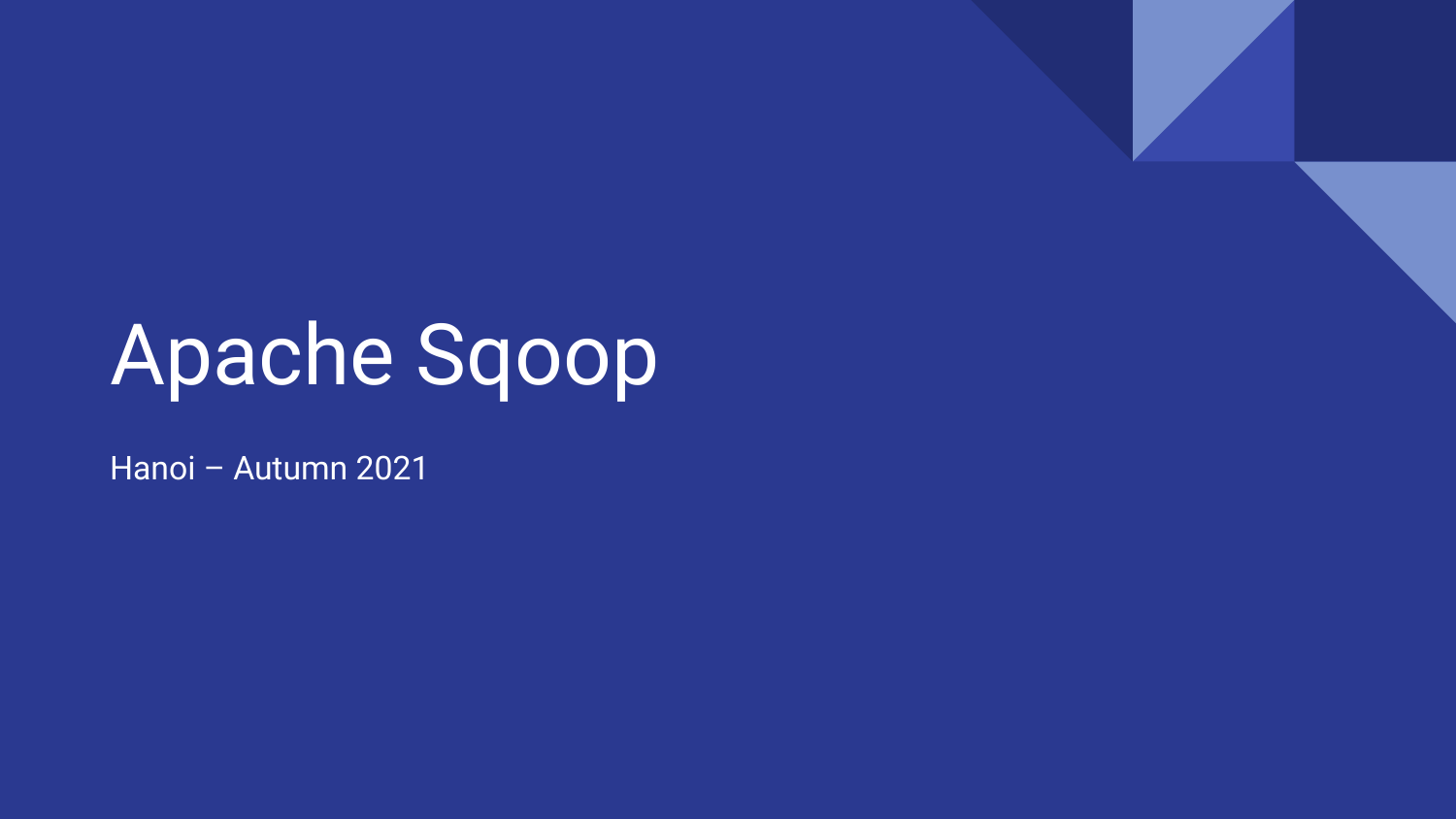

# Apache Sqoop
Hanoi – Autumn 2021